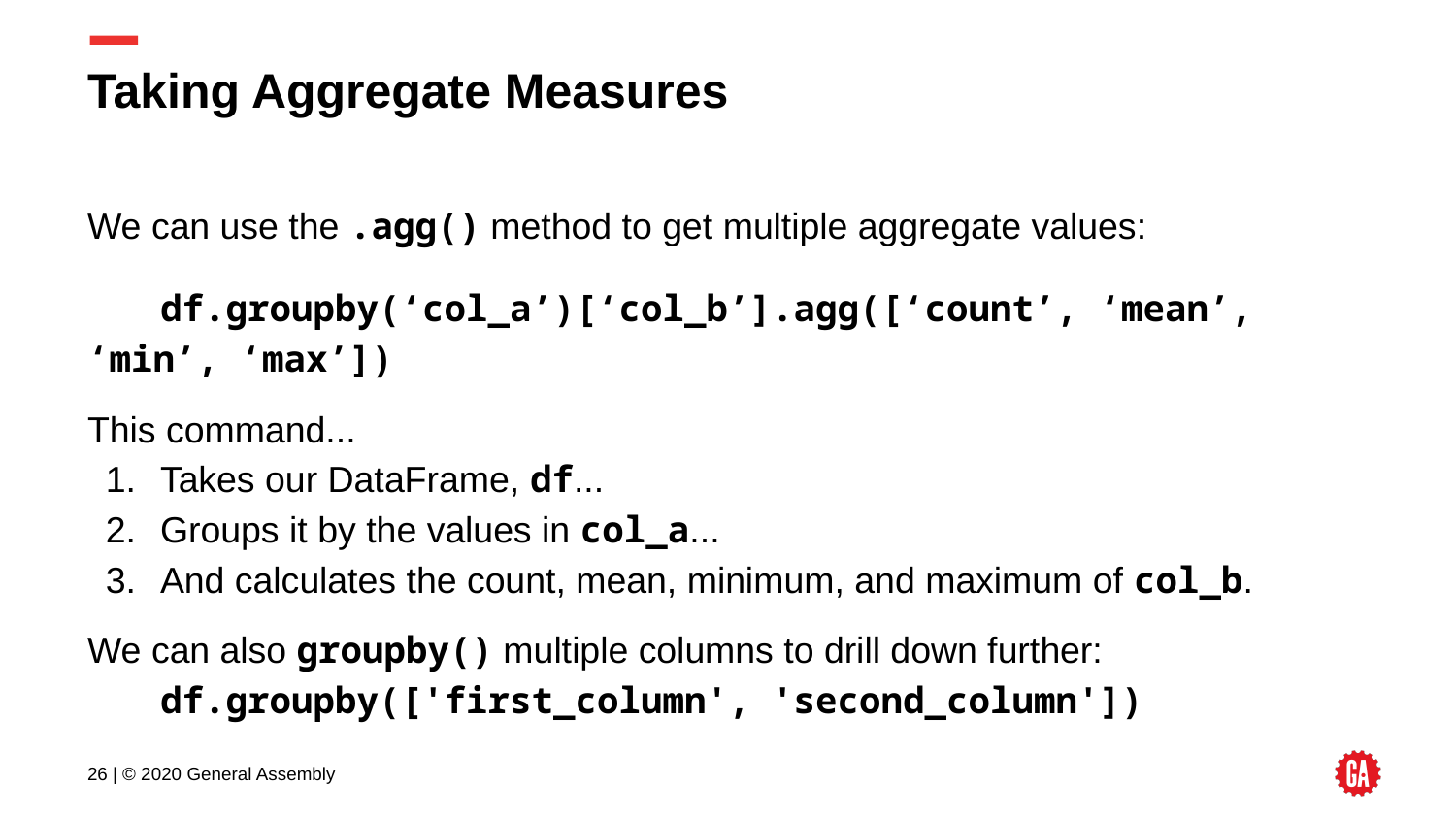

# Taking Aggregate Measures
We can use the .agg() method to get multiple aggregate values:
df.groupby(‘col_a’)[‘col_b’].agg([‘count’, ‘mean’, ‘min’, ‘max’])
This command...
Takes our DataFrame, df...
Groups it by the values in col_a...
And calculates the count, mean, minimum, and maximum of col_b.
We can also groupby() multiple columns to drill down further:
df.groupby(['first_column', 'second_column'])

26 | © 2020 General Assembly